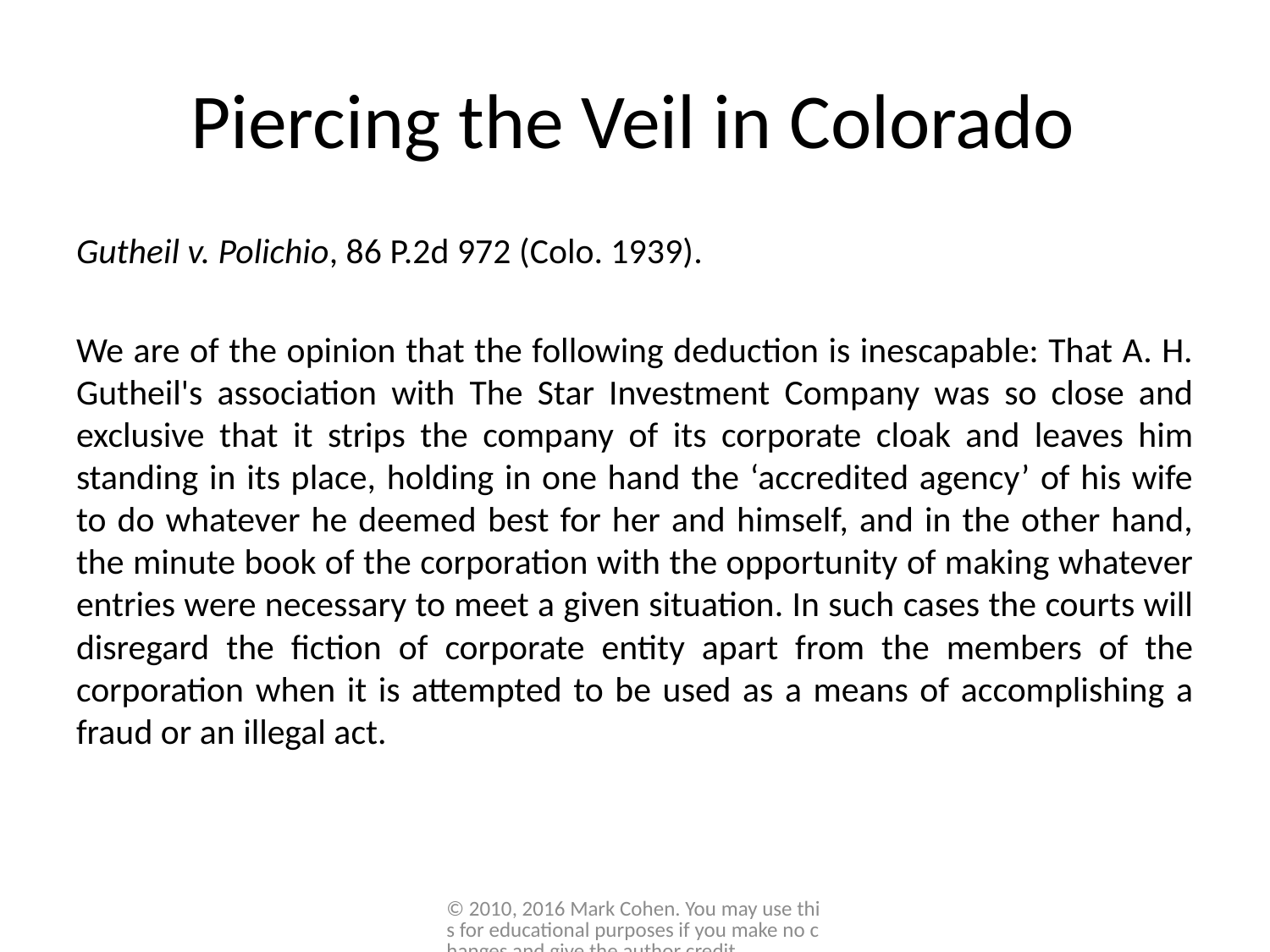

# Piercing the Veil in Colorado
Gutheil v. Polichio, 86 P.2d 972 (Colo. 1939).

We are of the opinion that the following deduction is inescapable: That A. H. Gutheil's association with The Star Investment Company was so close and exclusive that it strips the company of its corporate cloak and leaves him standing in its place, holding in one hand the ‘accredited agency’ of his wife to do whatever he deemed best for her and himself, and in the other hand, the minute book of the corporation with the opportunity of making whatever entries were necessary to meet a given situation. In such cases the courts will disregard the fiction of corporate entity apart from the members of the corporation when it is attempted to be used as a means of accomplishing a fraud or an illegal act.
© 2010, 2016 Mark Cohen. You may use this for educational purposes if you make no changes and give the author credit.